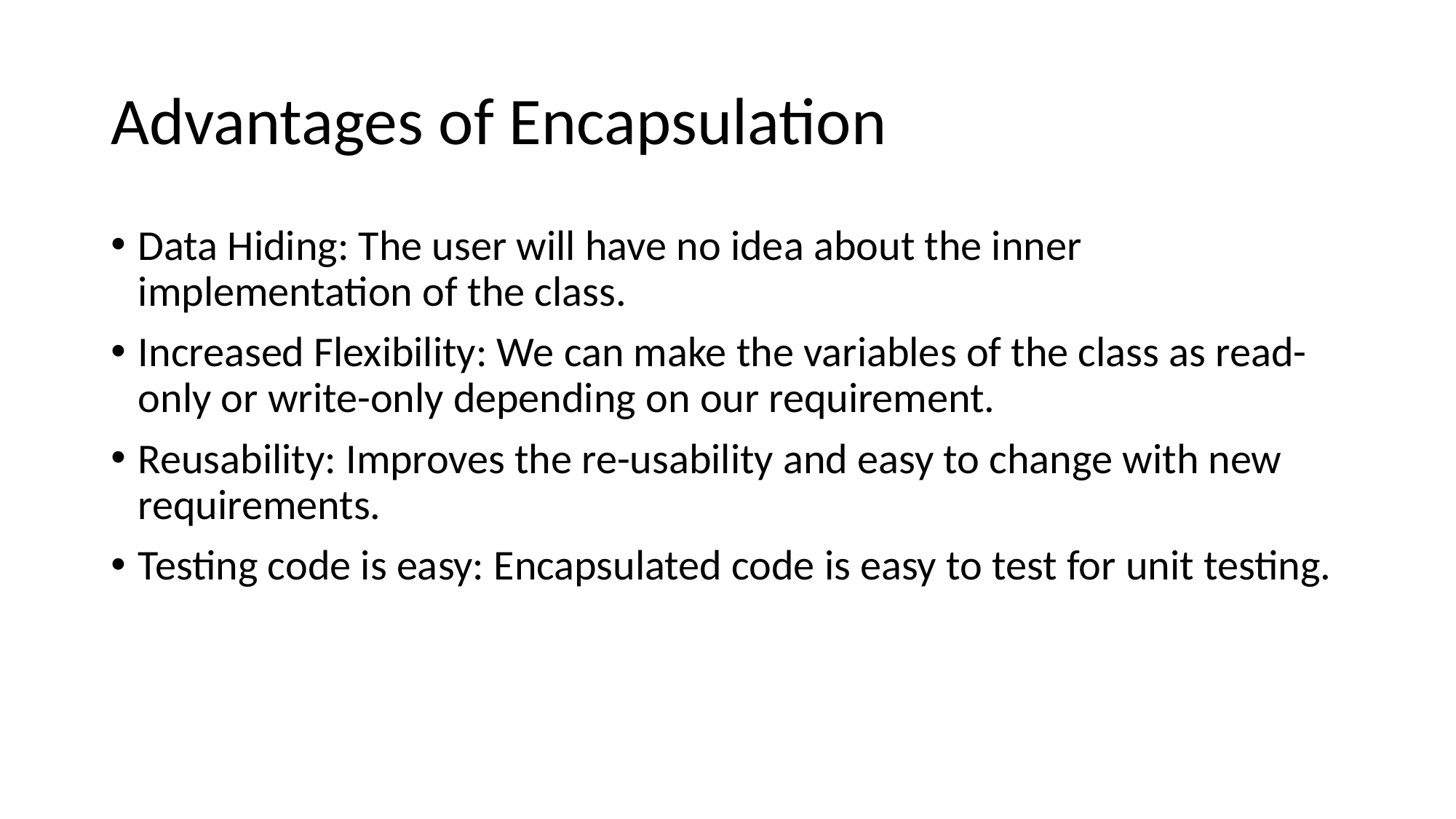

# Advantages of Encapsulation
Data Hiding: The user will have no idea about the inner implementation of the class.
Increased Flexibility: We can make the variables of the class as read-only or write-only depending on our requirement.
Reusability: Improves the re-usability and easy to change with new requirements.
Testing code is easy: Encapsulated code is easy to test for unit testing.